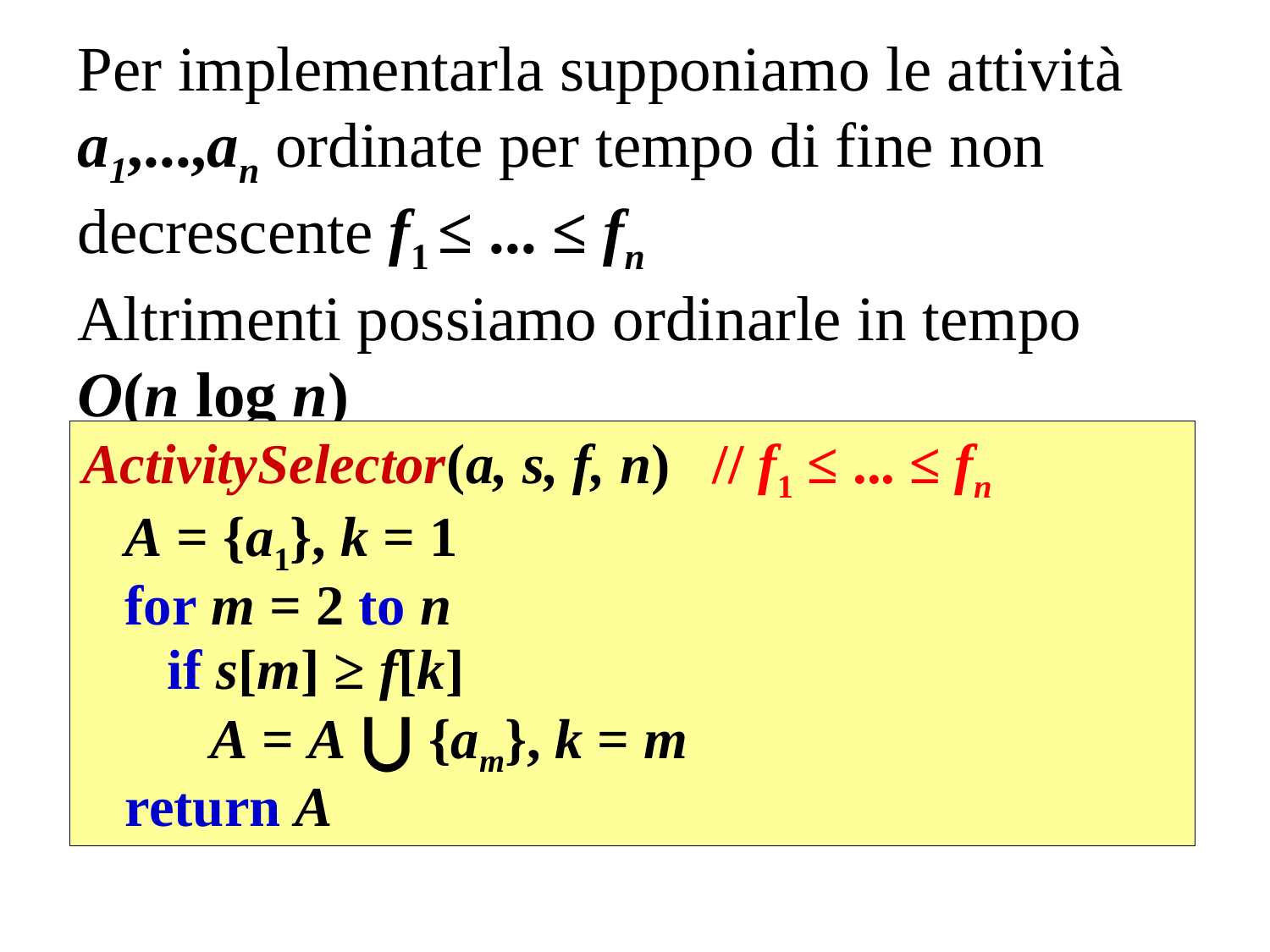

Per implementarla supponiamo le attività a1,...,an ordinate per tempo di fine non decrescente f1 ≤ ... ≤ fn
Altrimenti possiamo ordinarle in tempo O(n log n)
ActivitySelector(a, s, f, n)   // f1 ≤ ... ≤ fn
   A = {a1}, k = 1
   for m = 2 to n
      if s[m] ≥ f[k]
         A = A ⋃ {am}, k = m
   return A